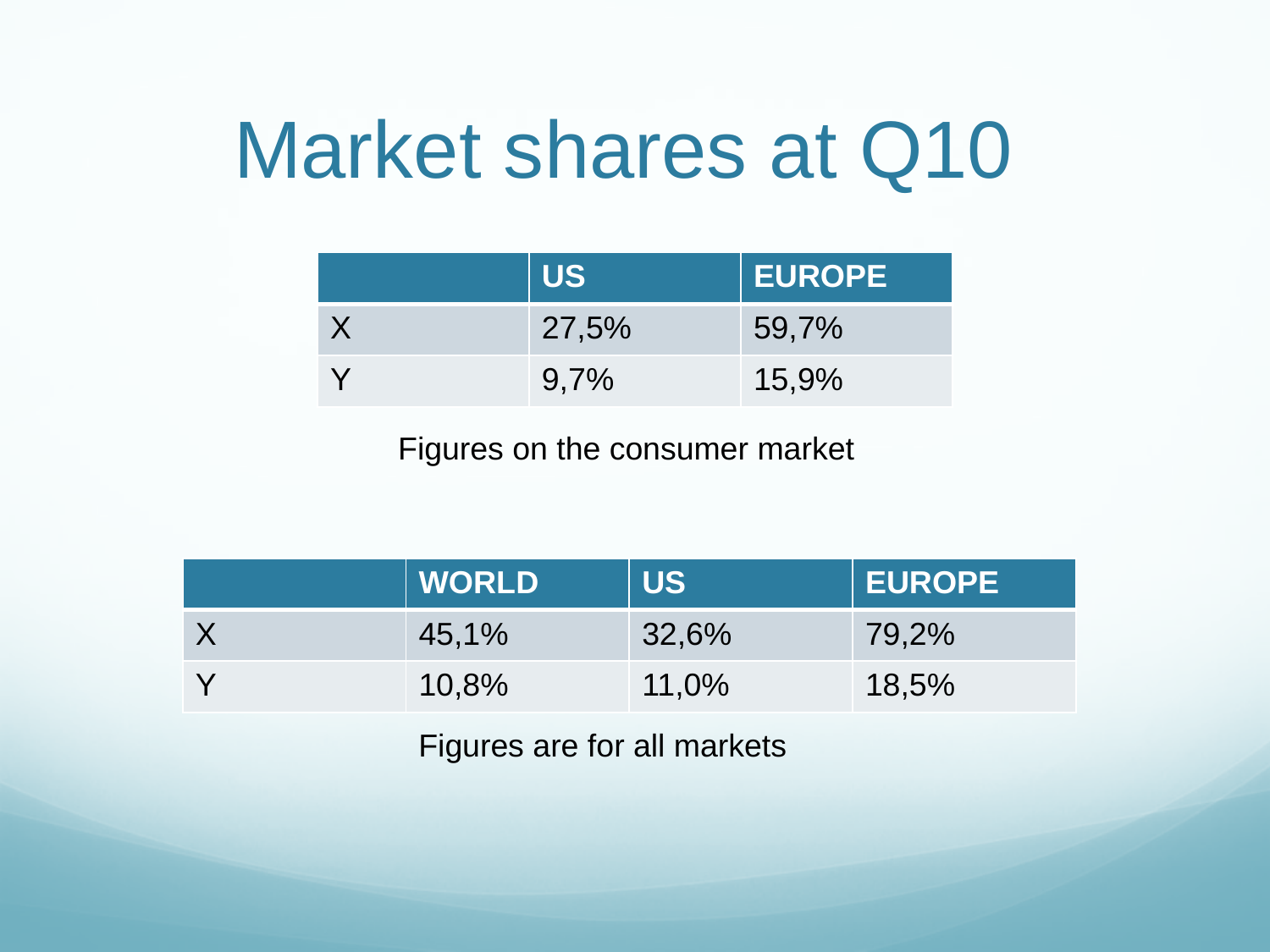

# Market shares at Q10
|  | US | EUROPE |
| --- | --- | --- |
| X | 27,5% | 59,7% |
| Y | 9,7% | 15,9% |
Figures on the consumer market
|  | WORLD | US | EUROPE |
| --- | --- | --- | --- |
| X | 45,1% | 32,6% | 79,2% |
| Y | 10,8% | 11,0% | 18,5% |
Figures are for all markets